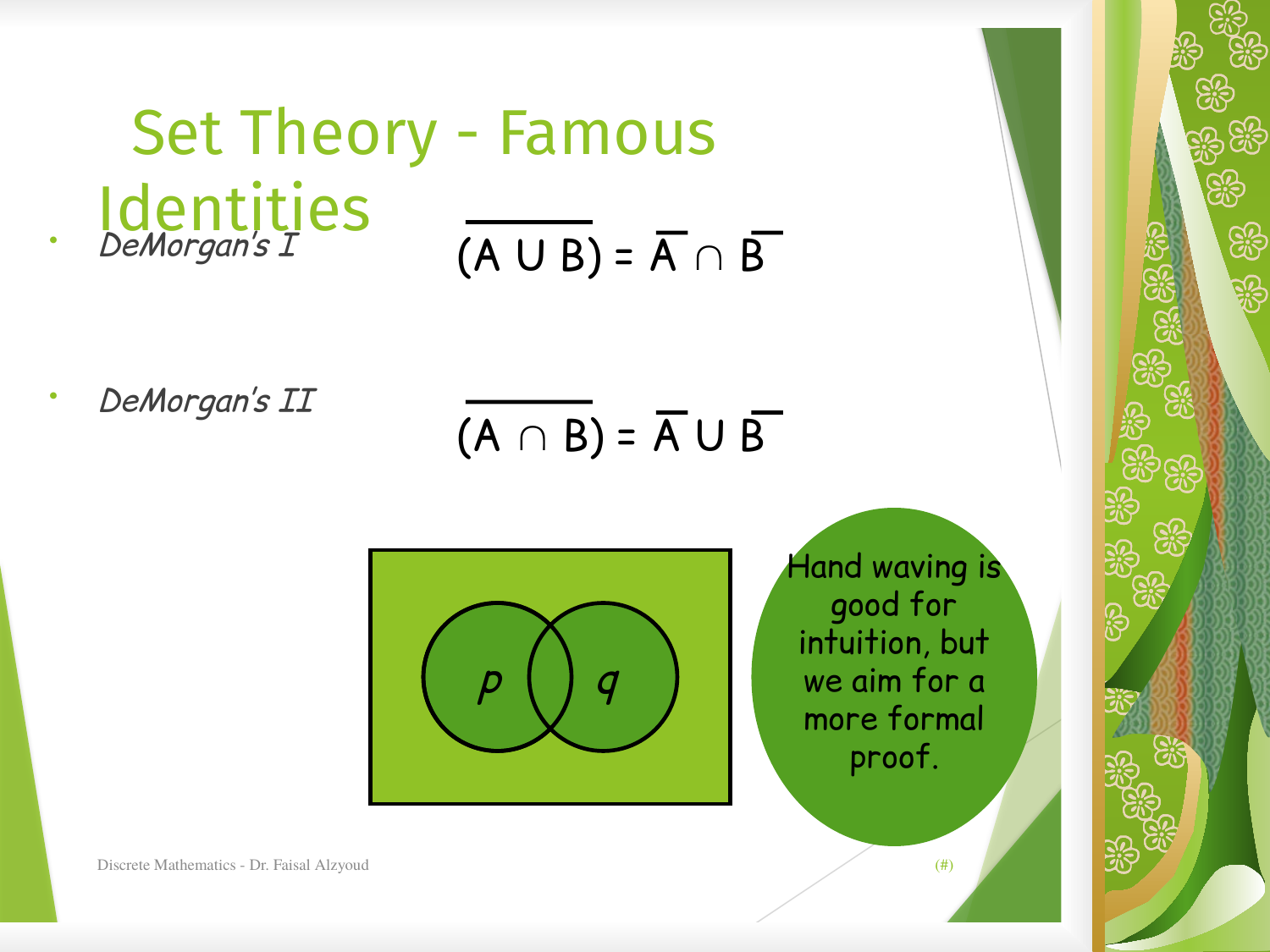

# Set Theory - Famous  Identities
DeMorgan’s I

DeMorgan’s II

(A U B) = A ∩ B

(A ∩ B) = A U B

Hand waving is good for intuition, but we aim for a more formal proof.

p
q
Discrete Mathematics - Dr. Faisal Alzyoud
(#)